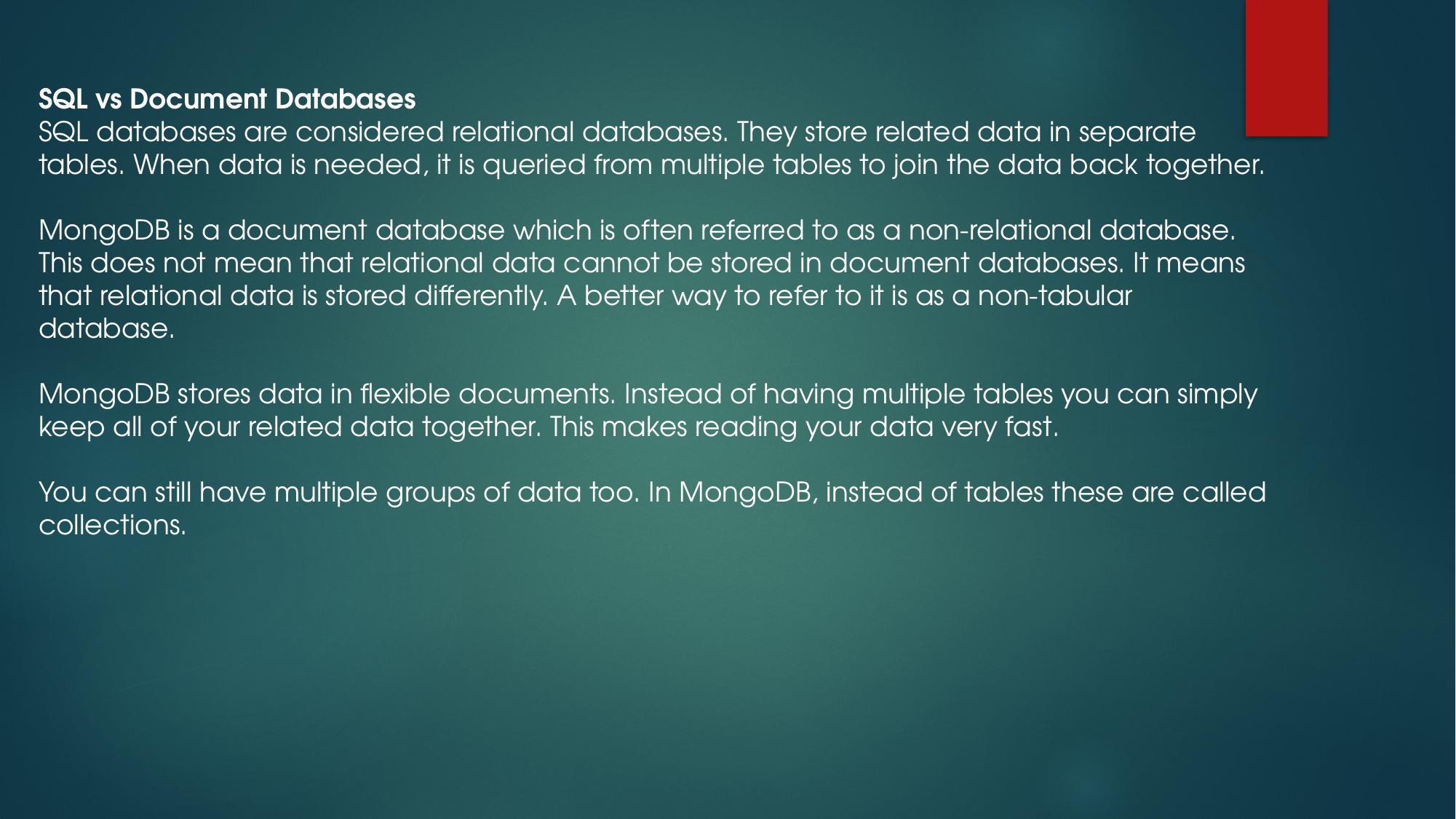

SQL vs Document Databases
SQL databases are considered relational databases. They store related data in separate tables. When data is needed, it is queried from multiple tables to join the data back together.

MongoDB is a document database which is often referred to as a non-relational database. This does not mean that relational data cannot be stored in document databases. It means that relational data is stored differently. A better way to refer to it is as a non-tabular database.

MongoDB stores data in flexible documents. Instead of having multiple tables you can simply keep all of your related data together. This makes reading your data very fast.

You can still have multiple groups of data too. In MongoDB, instead of tables these are called collections.